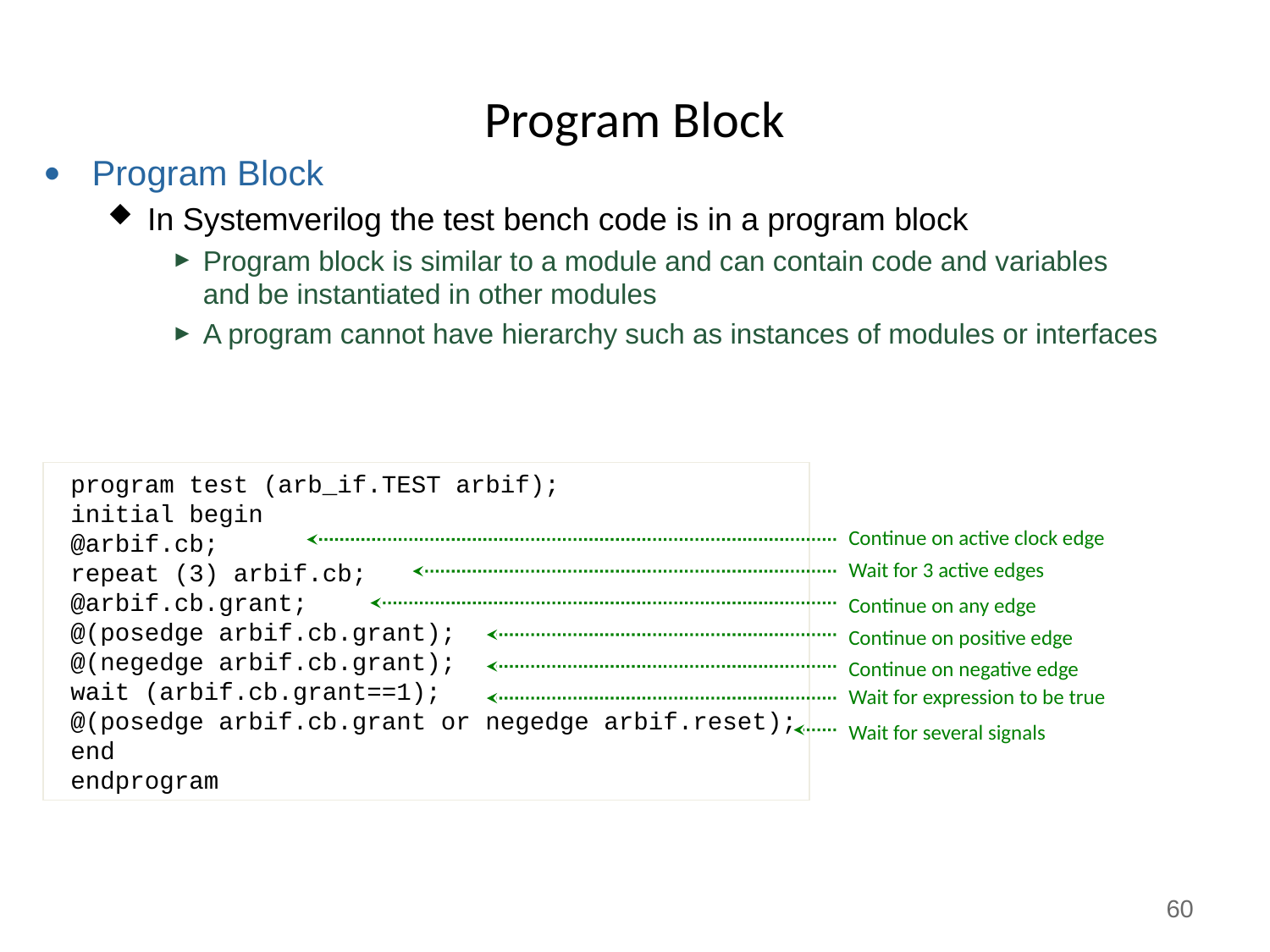

# Program Block
Program Block
In Systemverilog the test bench code is in a program block
Program block is similar to a module and can contain code and variables and be instantiated in other modules
A program cannot have hierarchy such as instances of modules or interfaces

 program test (arb_if.TEST arbif);
 initial begin
 @arbif.cb;
 repeat (3) arbif.cb;
 @arbif.cb.grant;
 @(posedge arbif.cb.grant);
 @(negedge arbif.cb.grant);
 wait (arbif.cb.grant==1);
 @(posedge arbif.cb.grant or negedge arbif.reset);
 end
 endprogram
Continue on active clock edge

Wait for 3 active edges
Continue on any edge
Continue on positive edge
Continue on negative edge
Wait for expression to be true
Wait for several signals
60